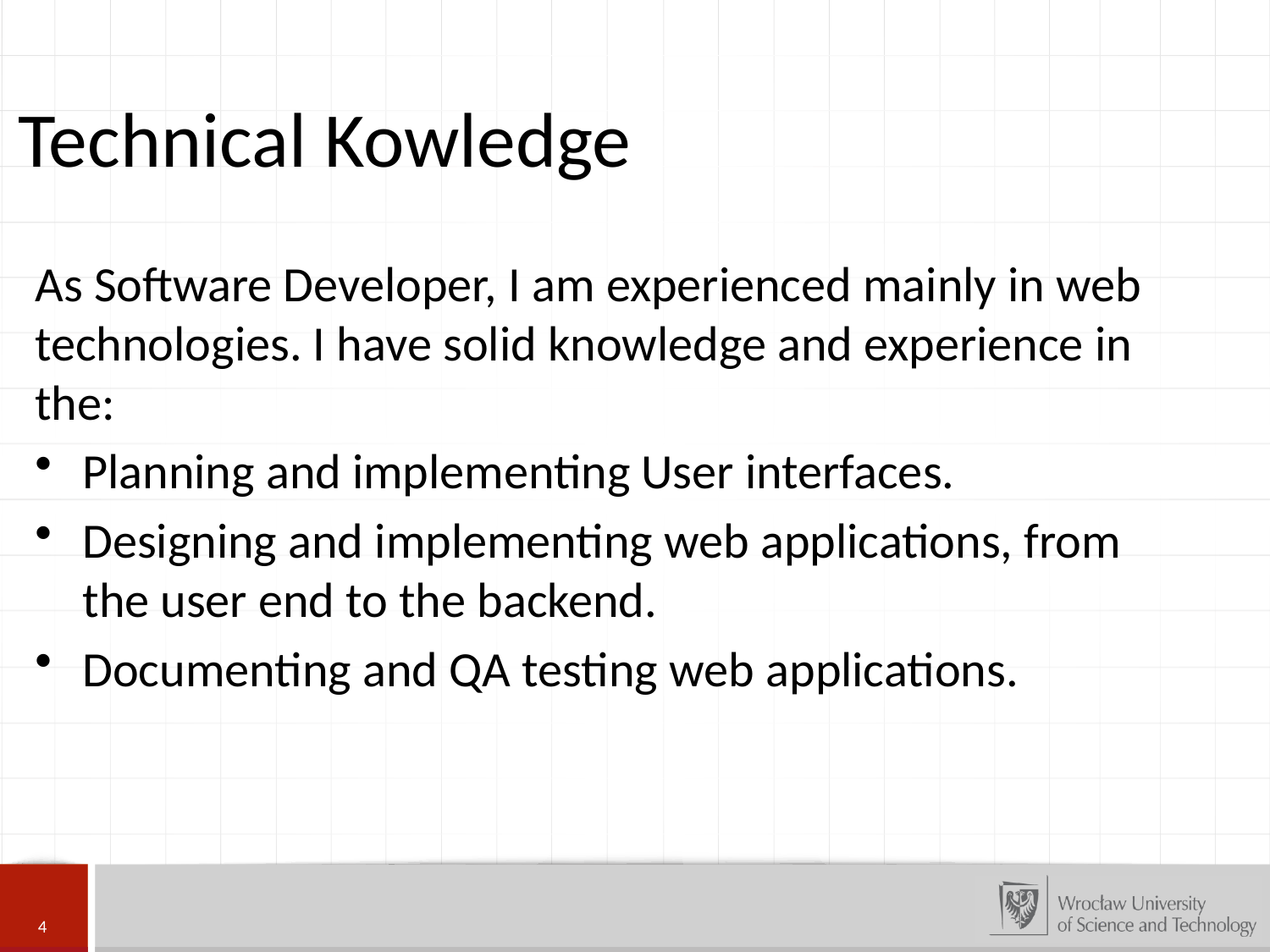

Technical Kowledge
As Software Developer, I am experienced mainly in web technologies. I have solid knowledge and experience in the:
Planning and implementing User interfaces.
Designing and implementing web applications, from the user end to the backend.
Documenting and QA testing web applications.